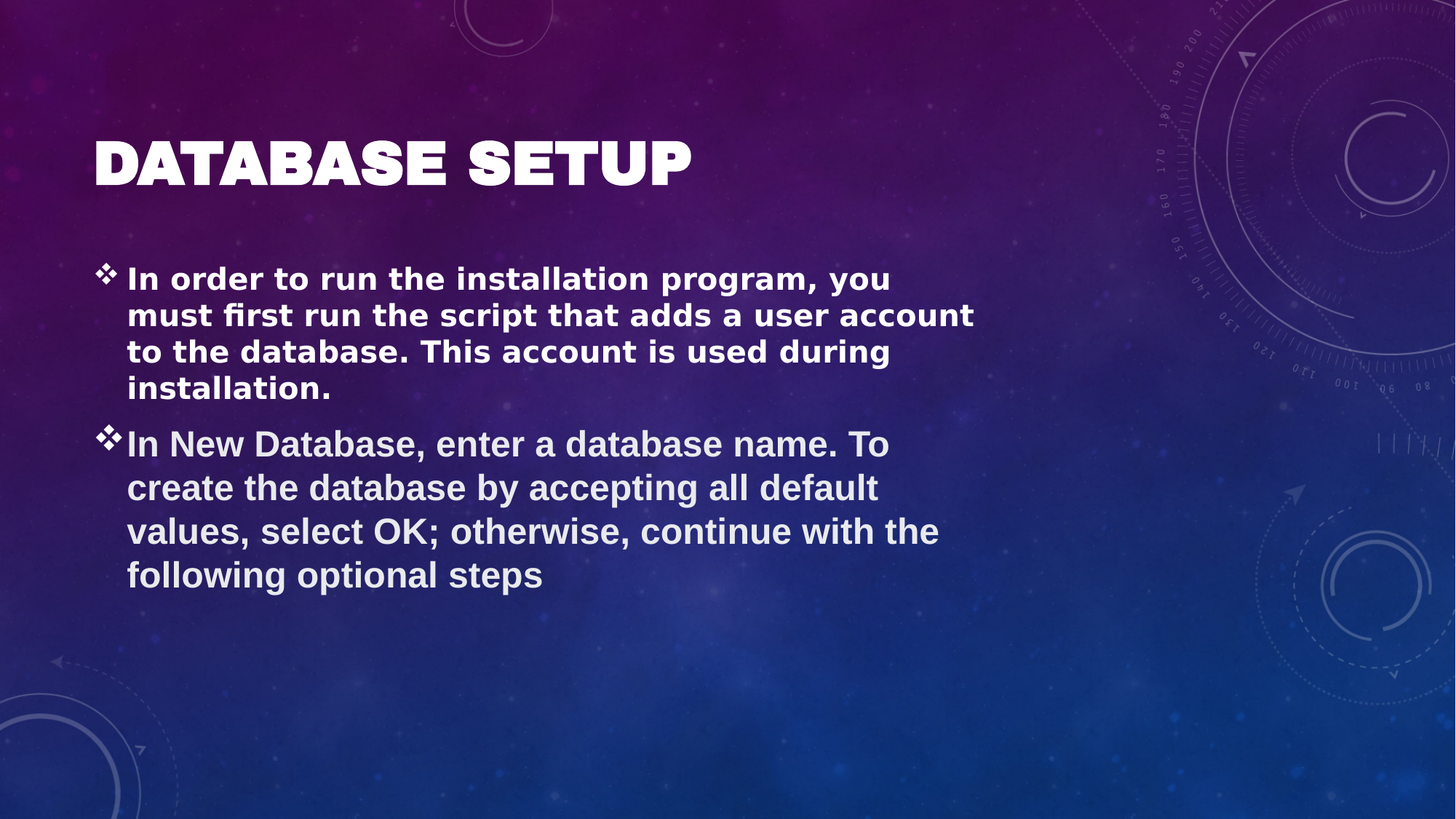

# Database setup
In order to run the installation program, you must first run the script that adds a user account to the database. This account is used during installation.
In New Database, enter a database name. To create the database by accepting all default values, select OK; otherwise, continue with the following optional steps